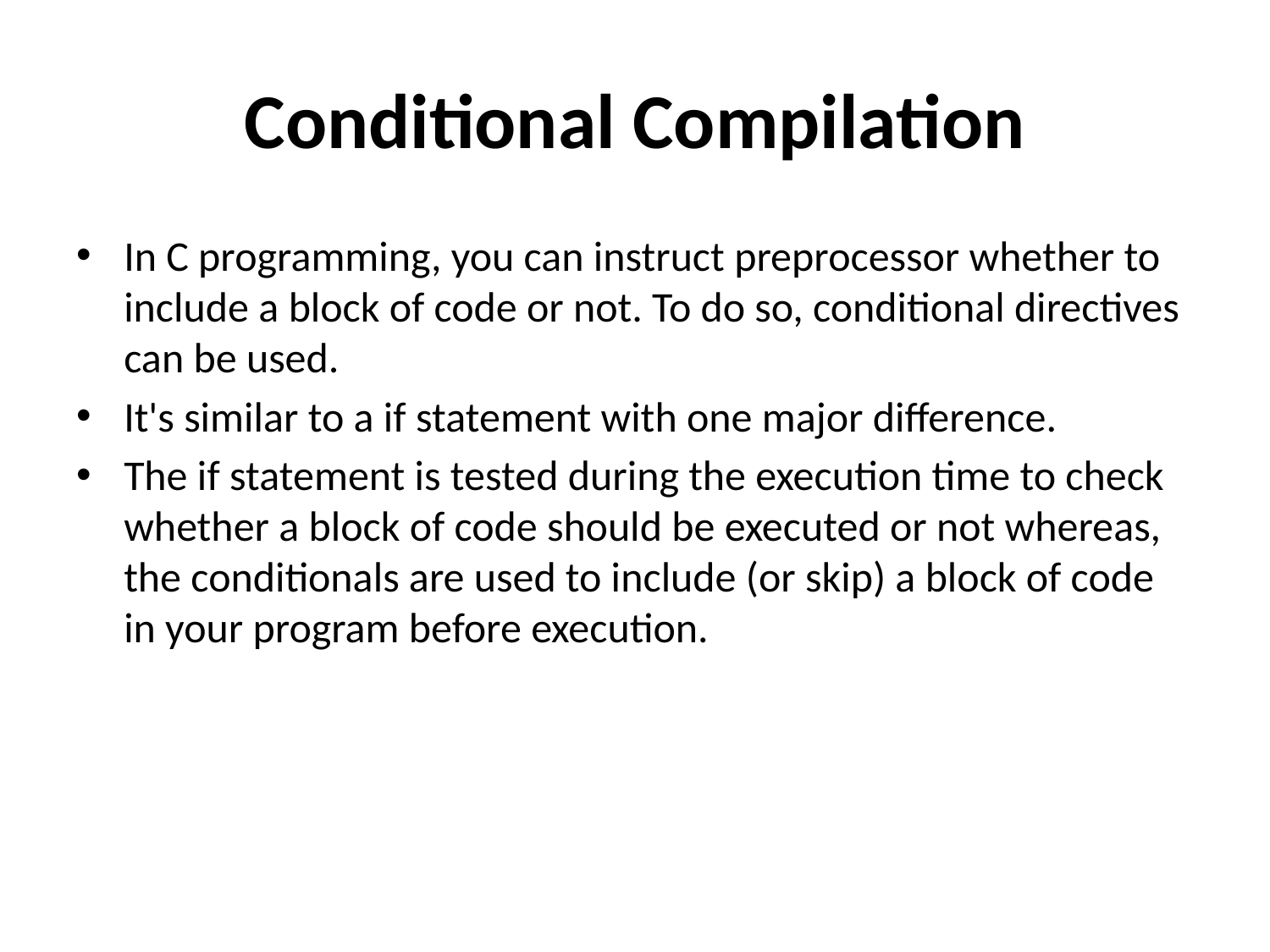

# Conditional Compilation
In C programming, you can instruct preprocessor whether to include a block of code or not. To do so, conditional directives can be used.
It's similar to a if statement with one major difference.
The if statement is tested during the execution time to check whether a block of code should be executed or not whereas, the conditionals are used to include (or skip) a block of code in your program before execution.